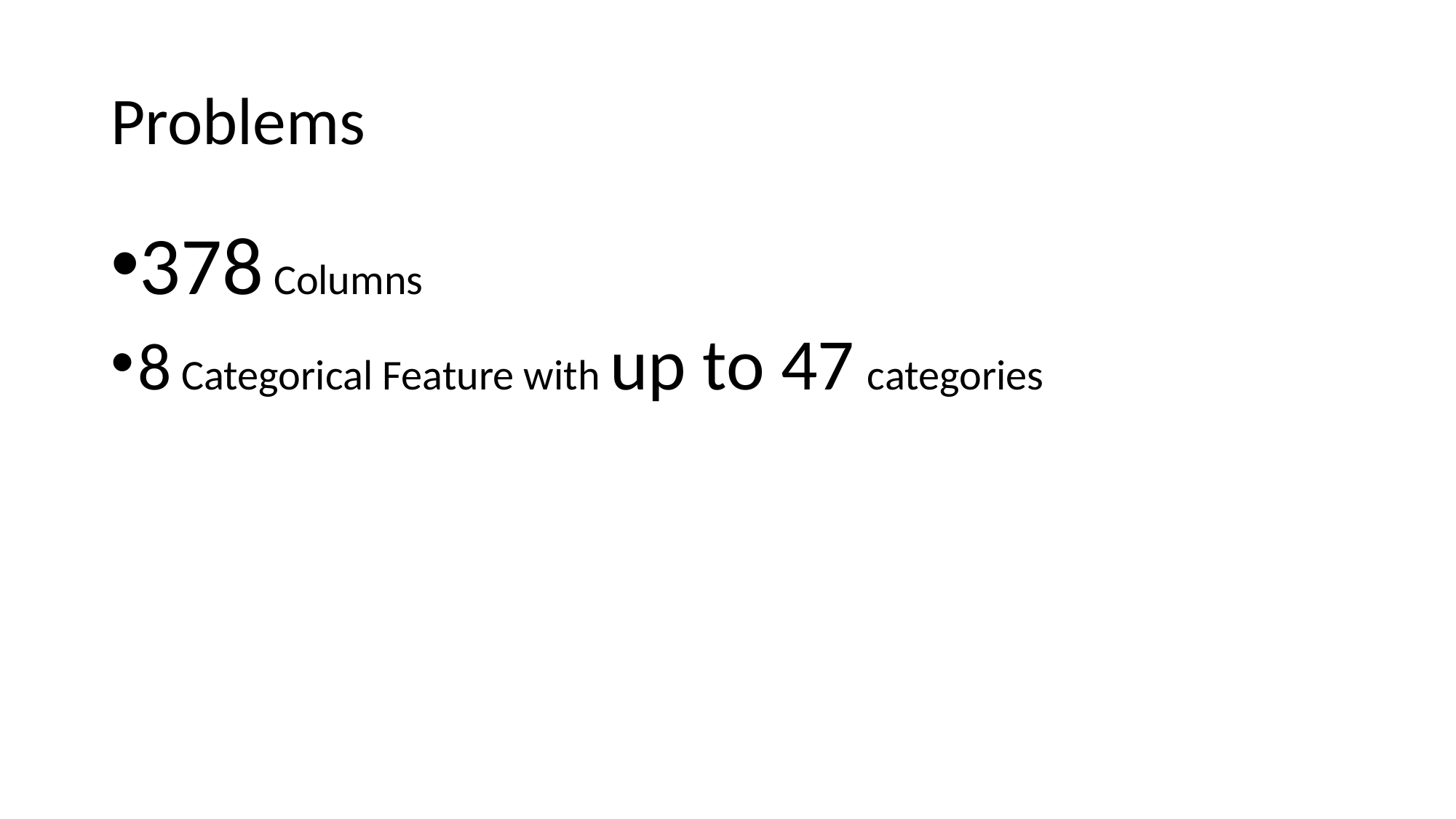

# Problems
378 Columns
8 Categorical Feature with up to 47 categories